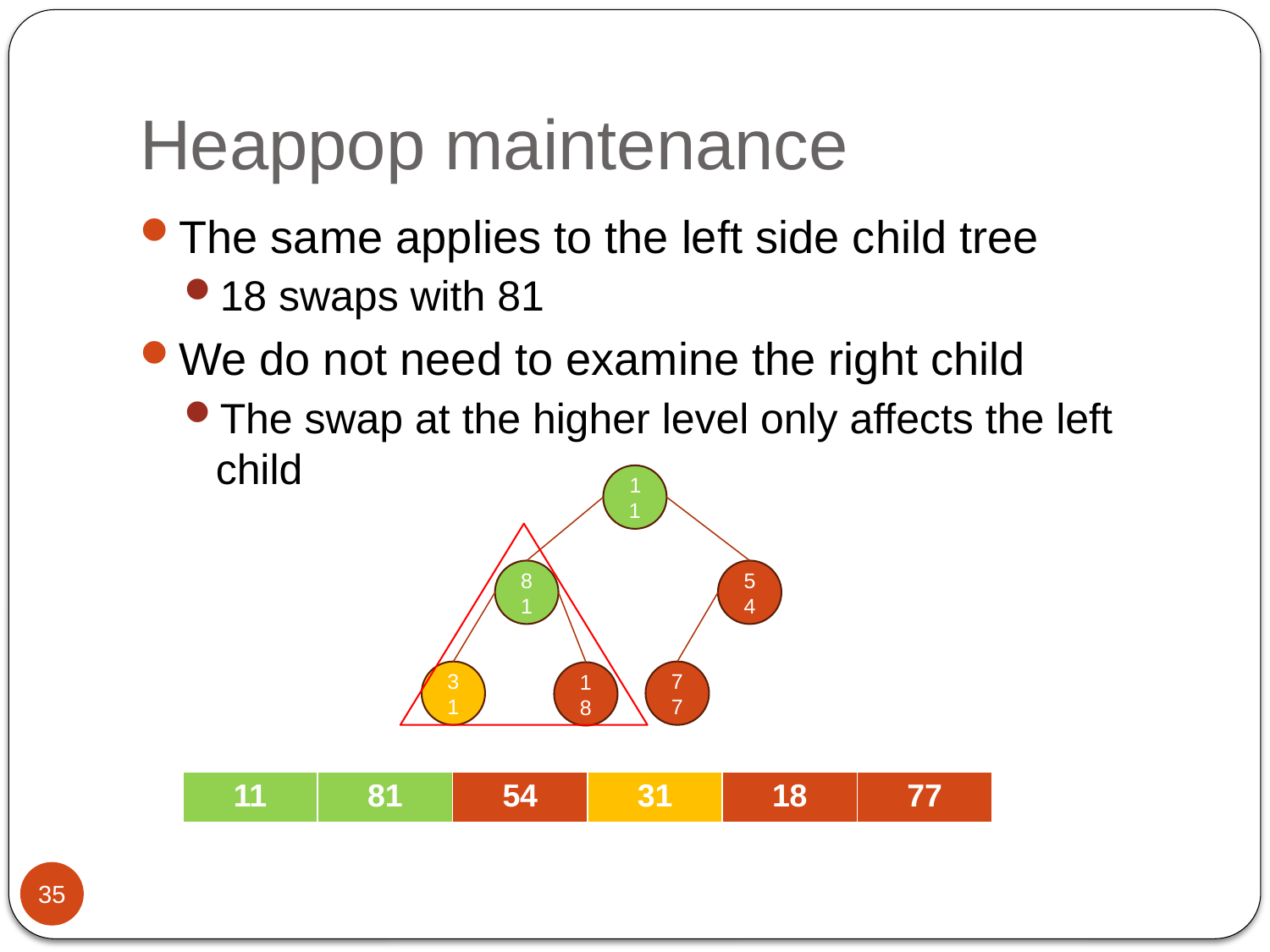

# Heappop maintenance
The same applies to the left side child tree
18 swaps with 81
We do not need to examine the right child
The swap at the higher level only affects the left child

11

81
54
31
77
18
| 11 | 81 | 54 | 31 | 18 | 77 |
| --- | --- | --- | --- | --- | --- |
35